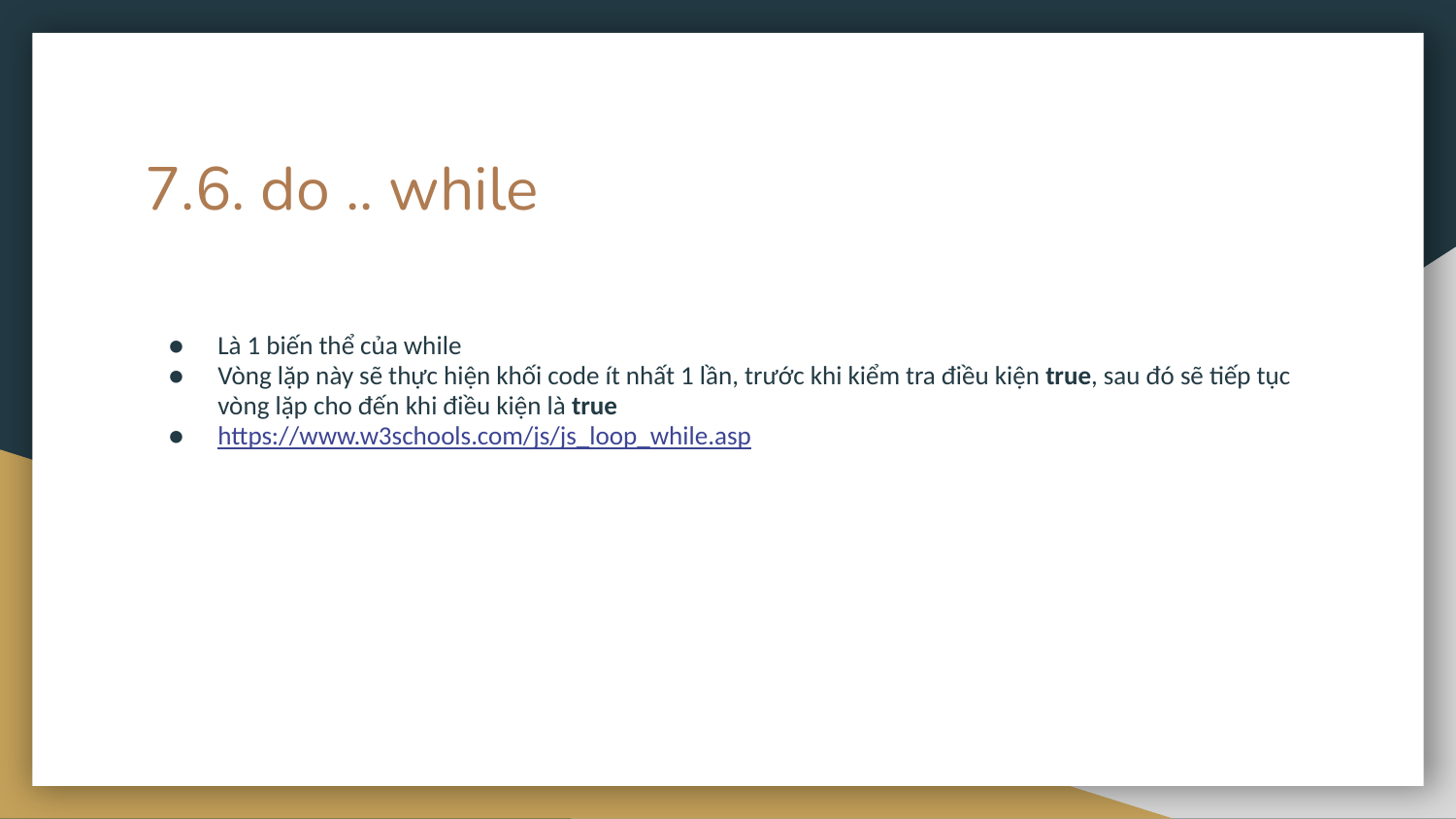

# 7.6. do .. while
Là 1 biến thể của while
Vòng lặp này sẽ thực hiện khối code ít nhất 1 lần, trước khi kiểm tra điều kiện true, sau đó sẽ tiếp tục vòng lặp cho đến khi điều kiện là true
https://www.w3schools.com/js/js_loop_while.asp